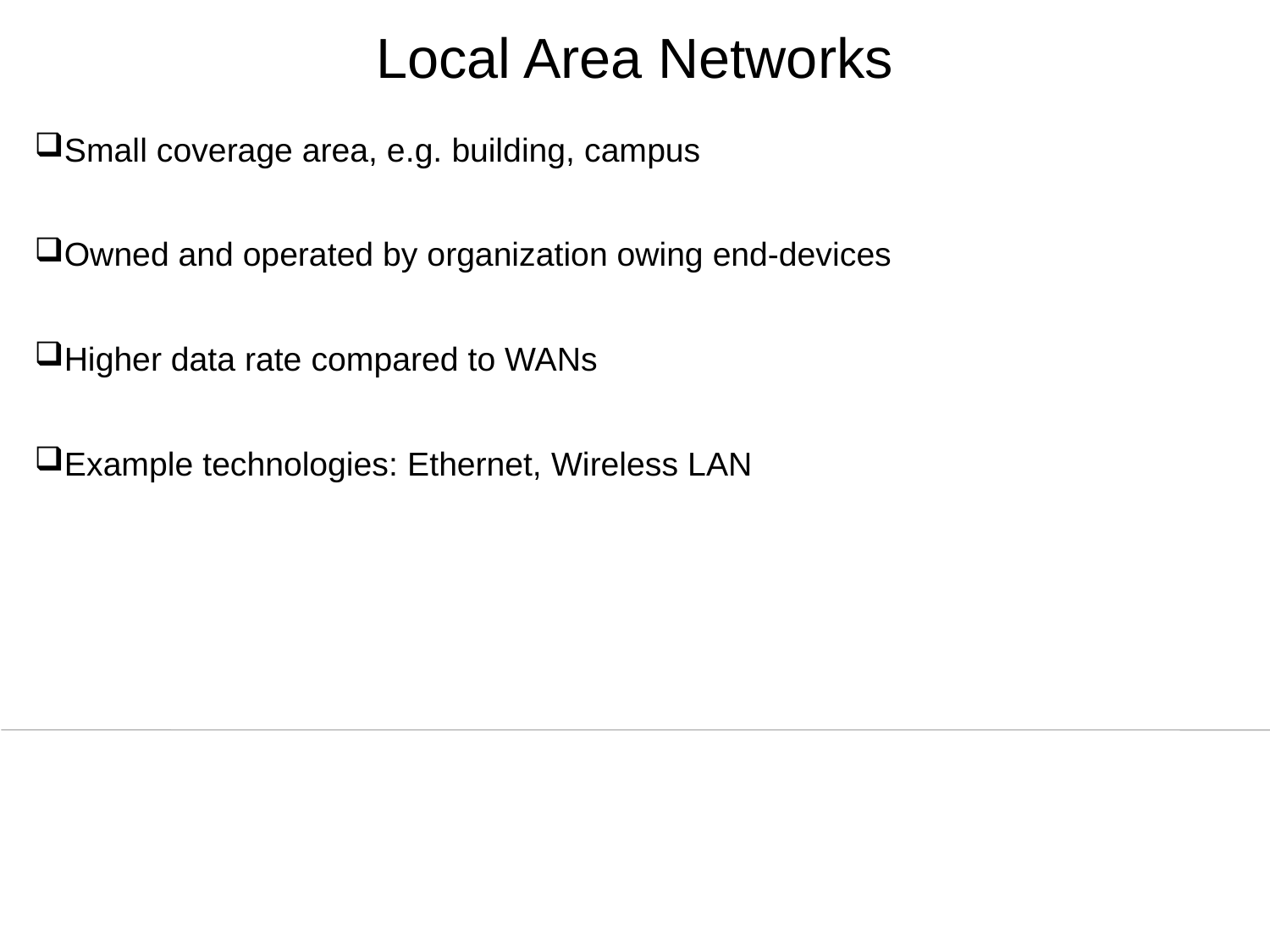

# Local Area Networks
Small coverage area, e.g. building, campus

Owned and operated by organization owing end-devices

Higher data rate compared to WANs

Example technologies: Ethernet, Wireless LAN